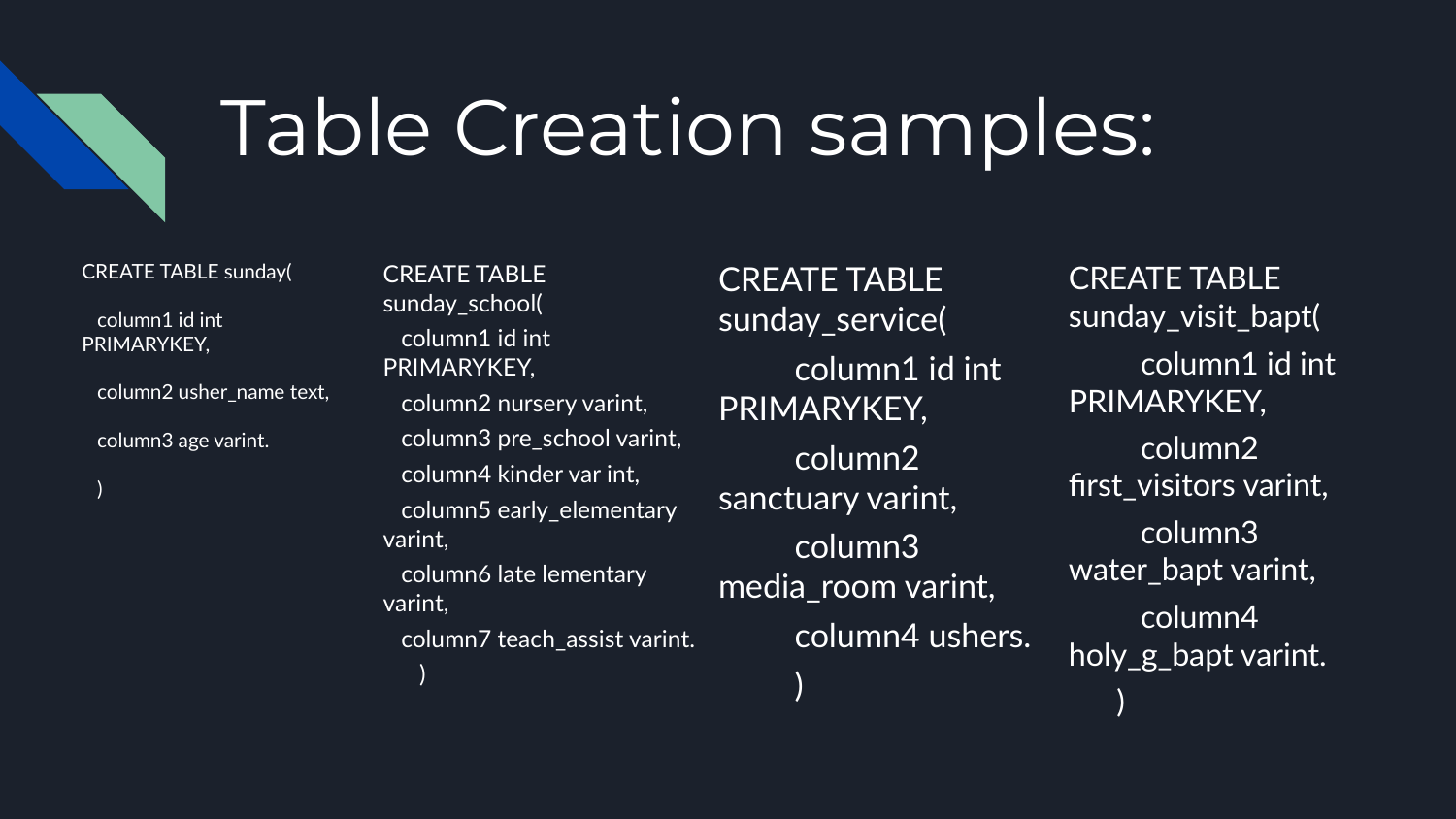

# Table Creation samples:
CREATE TABLE sunday(
   column1 id int PRIMARYKEY,
   column2 usher_name text,
   column3 age varint.
   )

CREATE TABLE sunday_school(
   column1 id int PRIMARYKEY,
   column2 nursery varint,
   column3 pre_school varint,
   column4 kinder var int,
   column5 early_elementary varint,
   column6 late lementary varint,
   column7 teach_assist varint.
      )

CREATE TABLE sunday_service(
         column1 id int PRIMARYKEY,
         column2 sanctuary varint,
         column3 media_room varint,
         column4 ushers.
         )

CREATE TABLE sunday_visit_bapt(
         column1 id int PRIMARYKEY,
         column2 first_visitors varint,
         column3 water_bapt varint,
         column4 holy_g_bapt varint.
      )